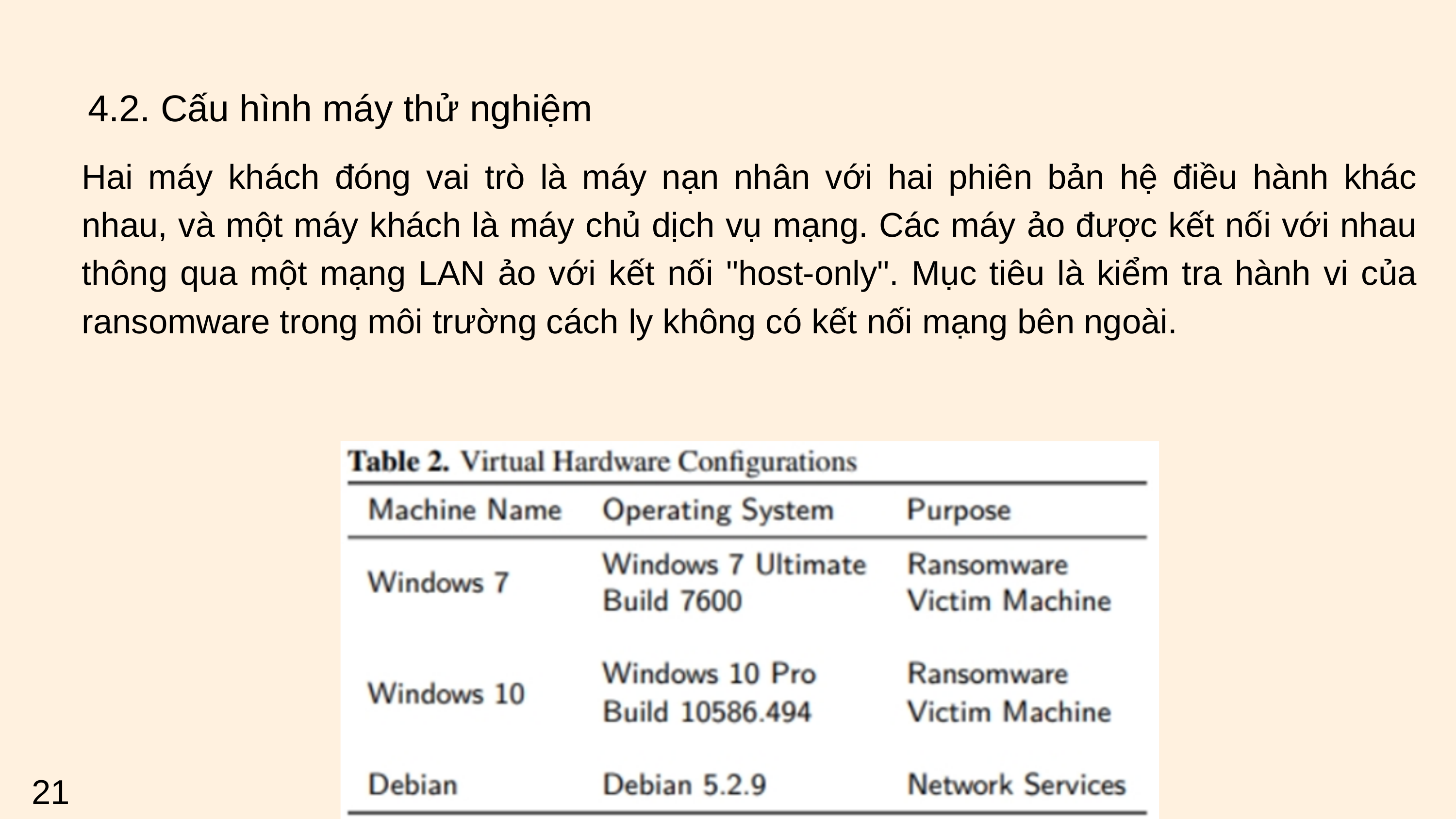

4.2. Cấu hình máy thử nghiệm
Hai máy khách đóng vai trò là máy nạn nhân với hai phiên bản hệ điều hành khác nhau, và một máy khách là máy chủ dịch vụ mạng. Các máy ảo được kết nối với nhau thông qua một mạng LAN ảo với kết nối "host-only". Mục tiêu là kiểm tra hành vi của ransomware trong môi trường cách ly không có kết nối mạng bên ngoài.

21